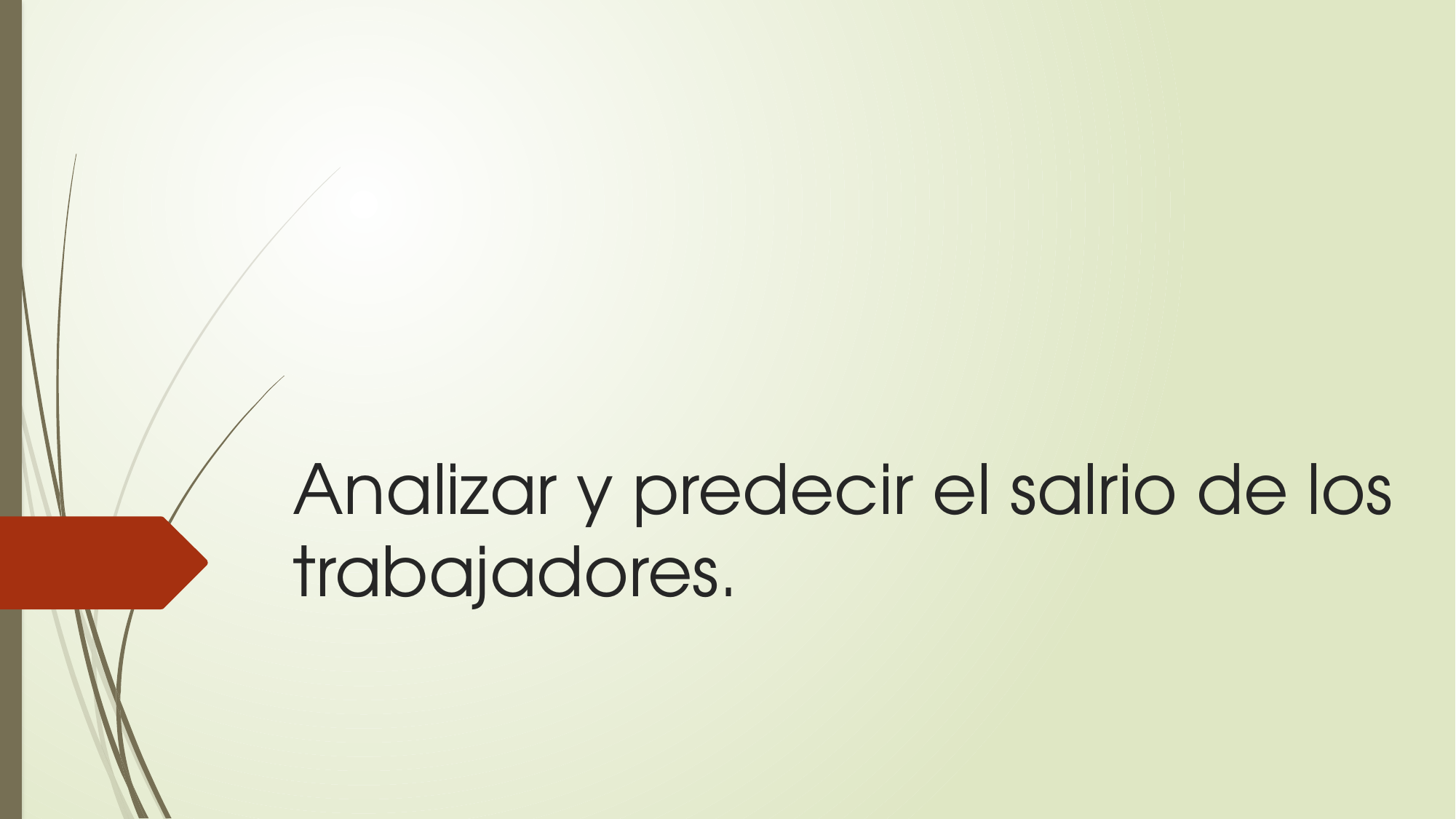

# Analizar y predecir el salrio de los trabajadores.